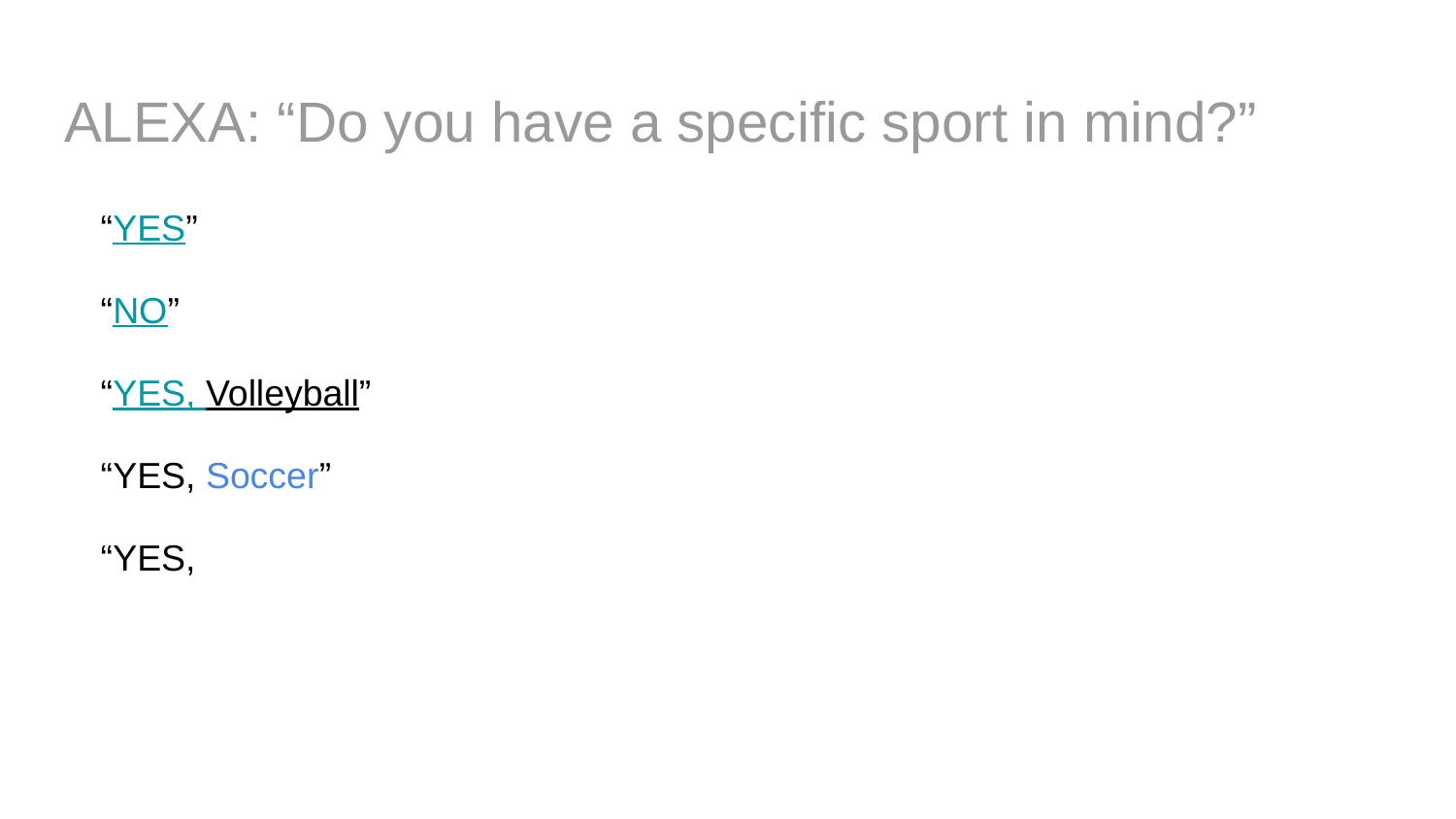

# ALEXA: “Do you have a specific sport in mind?”
“YES”
“NO”
“YES, Volleyball”
“YES, Soccer”
“YES,